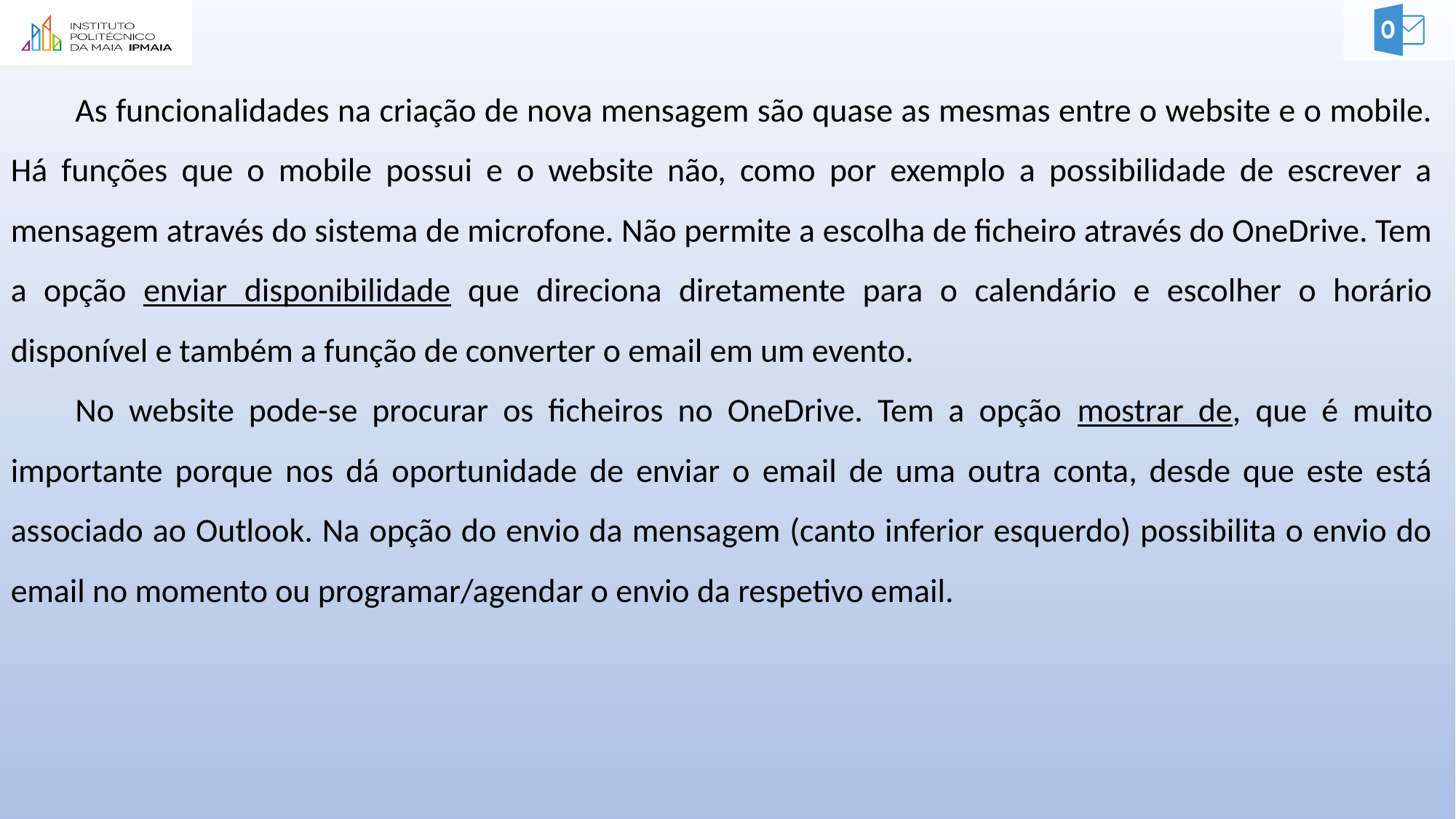

As funcionalidades na criação de nova mensagem são quase as mesmas entre o website e o mobile. Há funções que o mobile possui e o website não, como por exemplo a possibilidade de escrever a mensagem através do sistema de microfone. Não permite a escolha de ficheiro através do OneDrive. Tem a opção enviar disponibilidade que direciona diretamente para o calendário e escolher o horário disponível e também a função de converter o email em um evento.
No website pode-se procurar os ficheiros no OneDrive. Tem a opção mostrar de, que é muito importante porque nos dá oportunidade de enviar o email de uma outra conta, desde que este está associado ao Outlook. Na opção do envio da mensagem (canto inferior esquerdo) possibilita o envio do email no momento ou programar/agendar o envio da respetivo email.